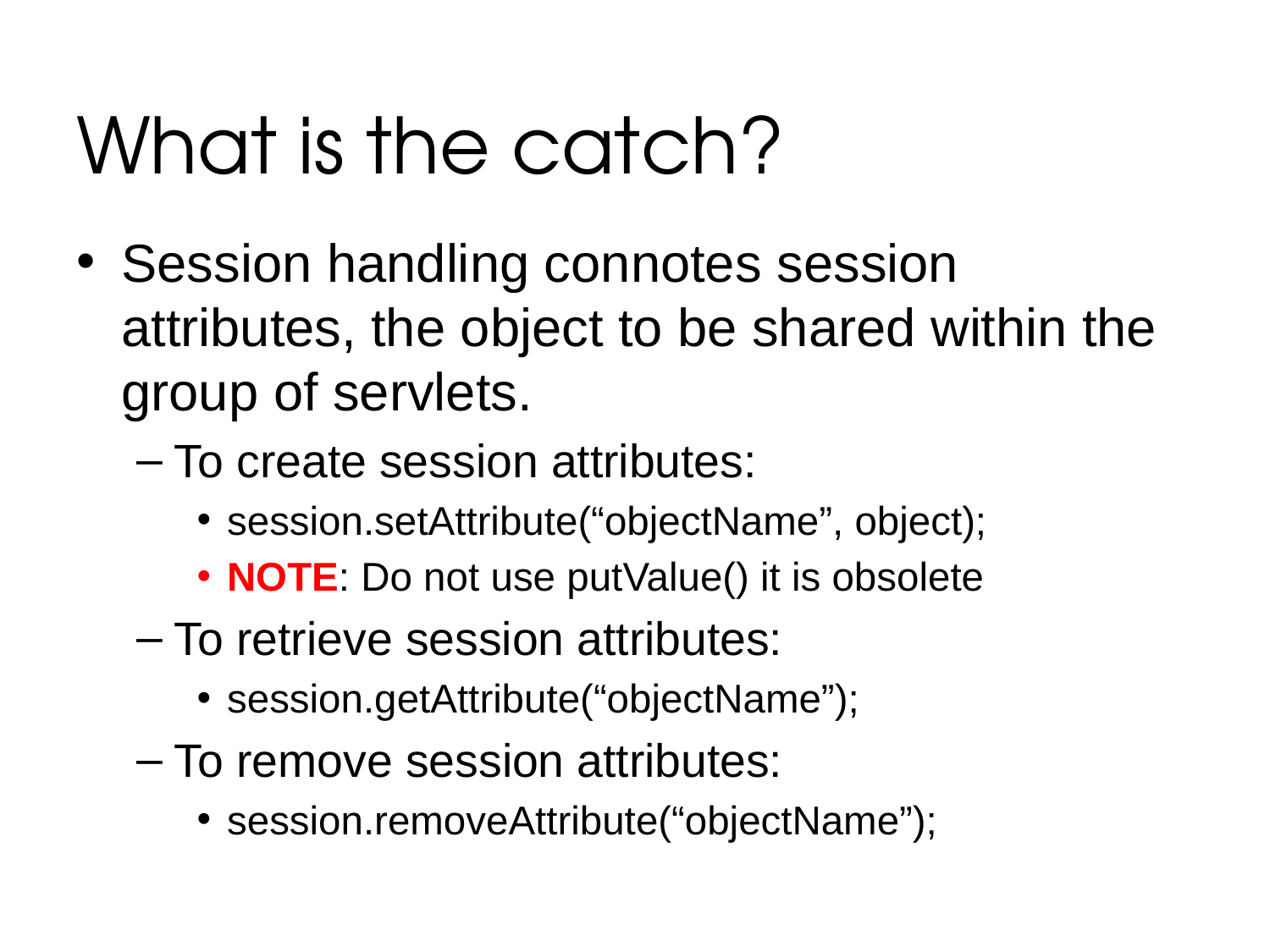

# What is the catch?
Session handling connotes session attributes, the object to be shared within the group of servlets.
To create session attributes:
session.setAttribute(“objectName”, object);
NOTE: Do not use putValue() it is obsolete
To retrieve session attributes:
session.getAttribute(“objectName”);
To remove session attributes:
session.removeAttribute(“objectName”);